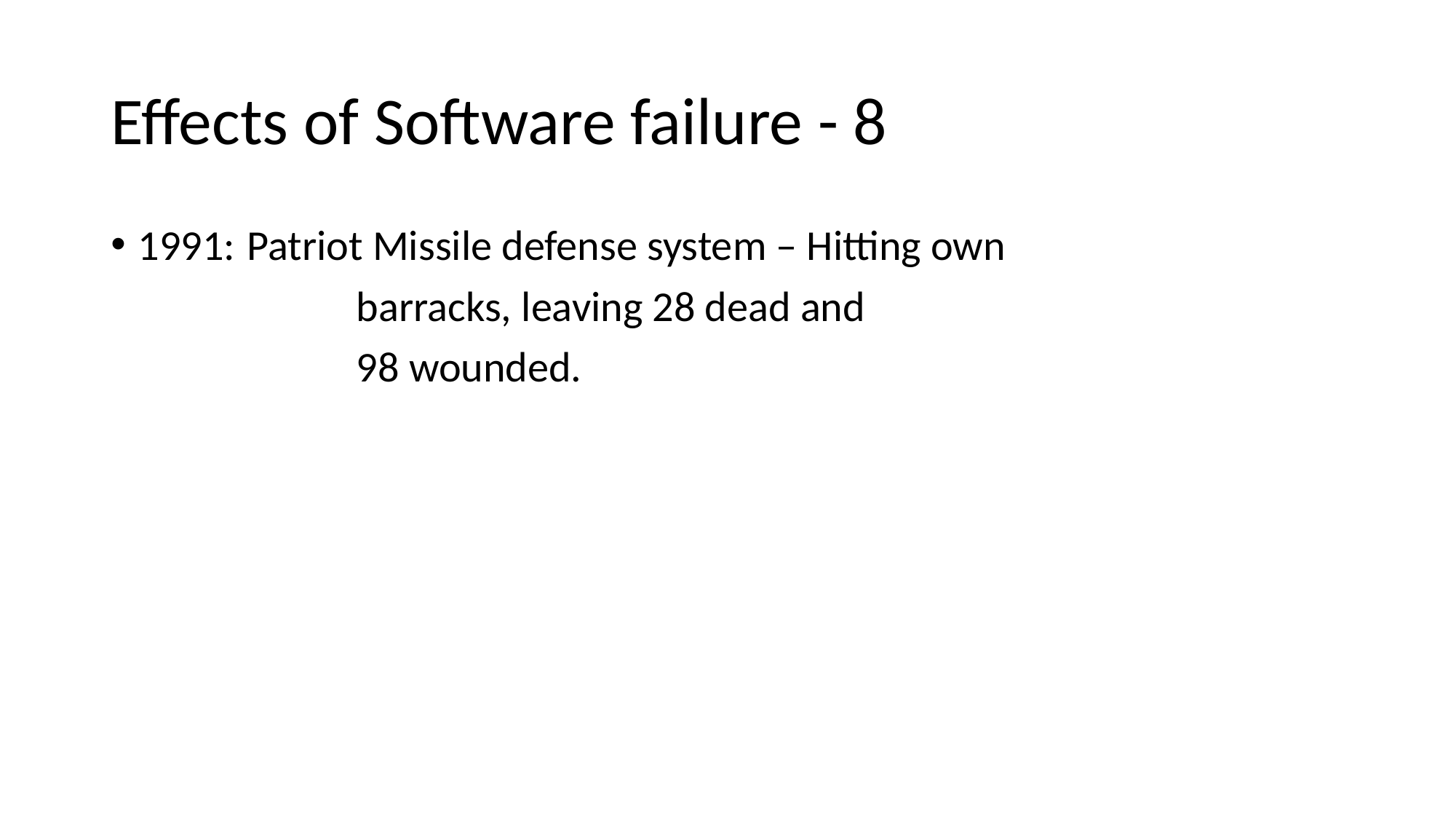

# Effects of Software failure - 8
1991:	Patriot Missile defense system – Hitting own
 			barracks, leaving 28 dead and
			98 wounded.